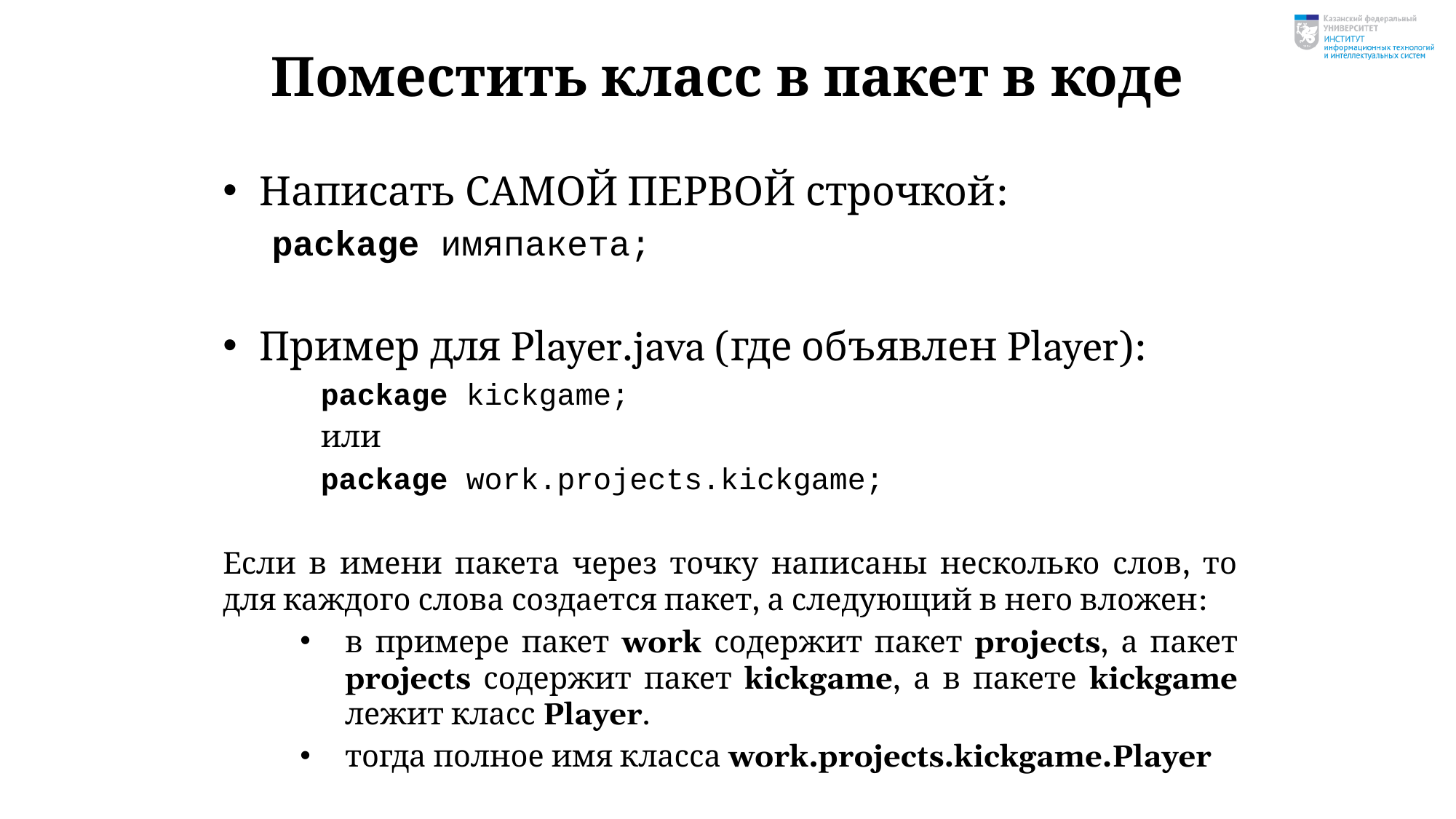

# Поместить класс в пакет в коде
Написать САМОЙ ПЕРВОЙ строчкой:
	package имяпакета;

Пример для Player.java (где объявлен Player):
package kickgame;
или
package work.projects.kickgame;

Если в имени пакета через точку написаны несколько слов, то для каждого слова создается пакет, а следующий в него вложен:
в примере пакет work содержит пакет projects, а пакет projects содержит пакет kickgame, а в пакете kickgame лежит класс Player.
тогда полное имя класса work.projects.kickgame.Player